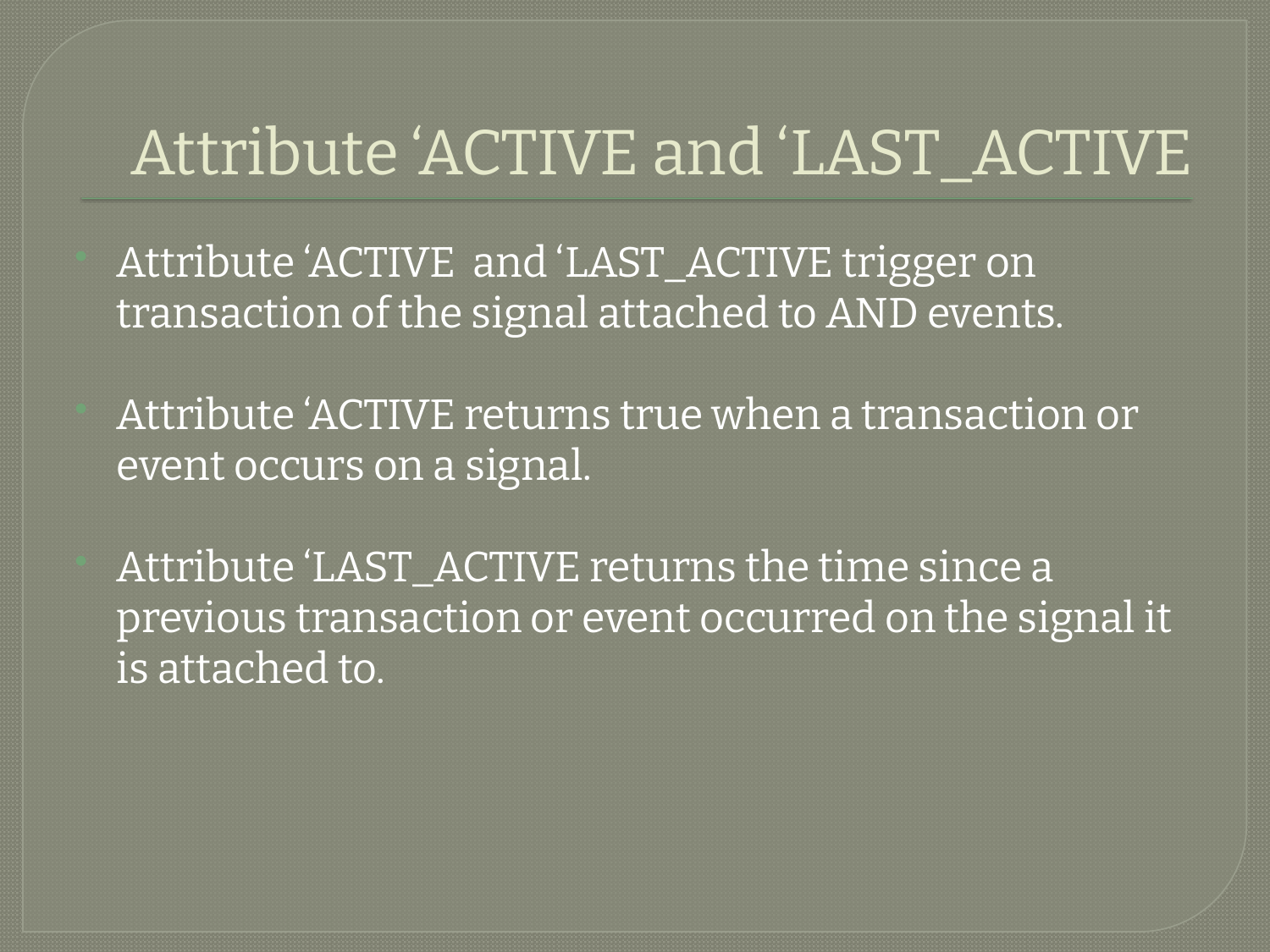

# Attribute ‘ACTIVE and ‘LAST_ACTIVE
Attribute ‘ACTIVE  and ‘LAST_ACTIVE trigger on transaction of the signal attached to AND events.

Attribute ‘ACTIVE returns true when a transaction or event occurs on a signal.

Attribute ‘LAST_ACTIVE returns the time since a previous transaction or event occurred on the signal it is attached to.